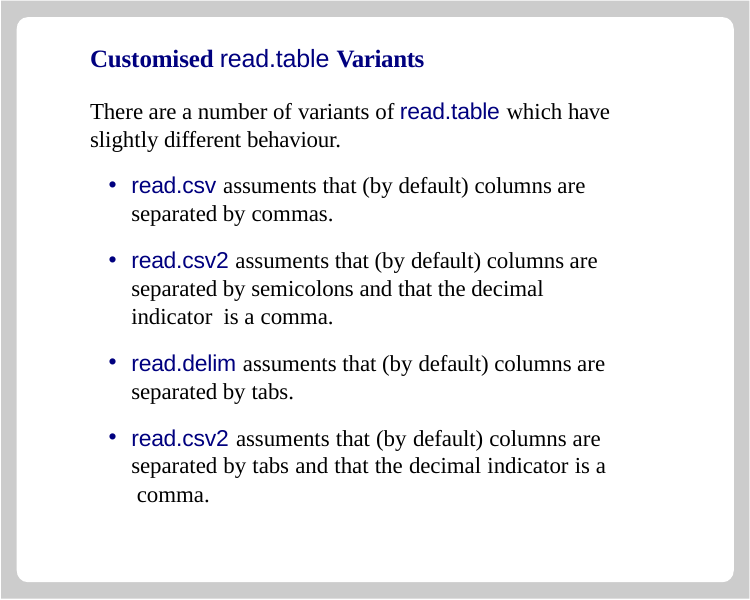

# Customised read.table Variants
There are a number of variants of read.table which have  slightly different behaviour.
read.csv assuments that (by default) columns are  separated by commas.
read.csv2 assuments that (by default) columns are  separated by semicolons and that the decimal indicator  is a comma.
read.delim assuments that (by default) columns are  separated by tabs.
read.csv2 assuments that (by default) columns are  separated by tabs and that the decimal indicator is a  comma.